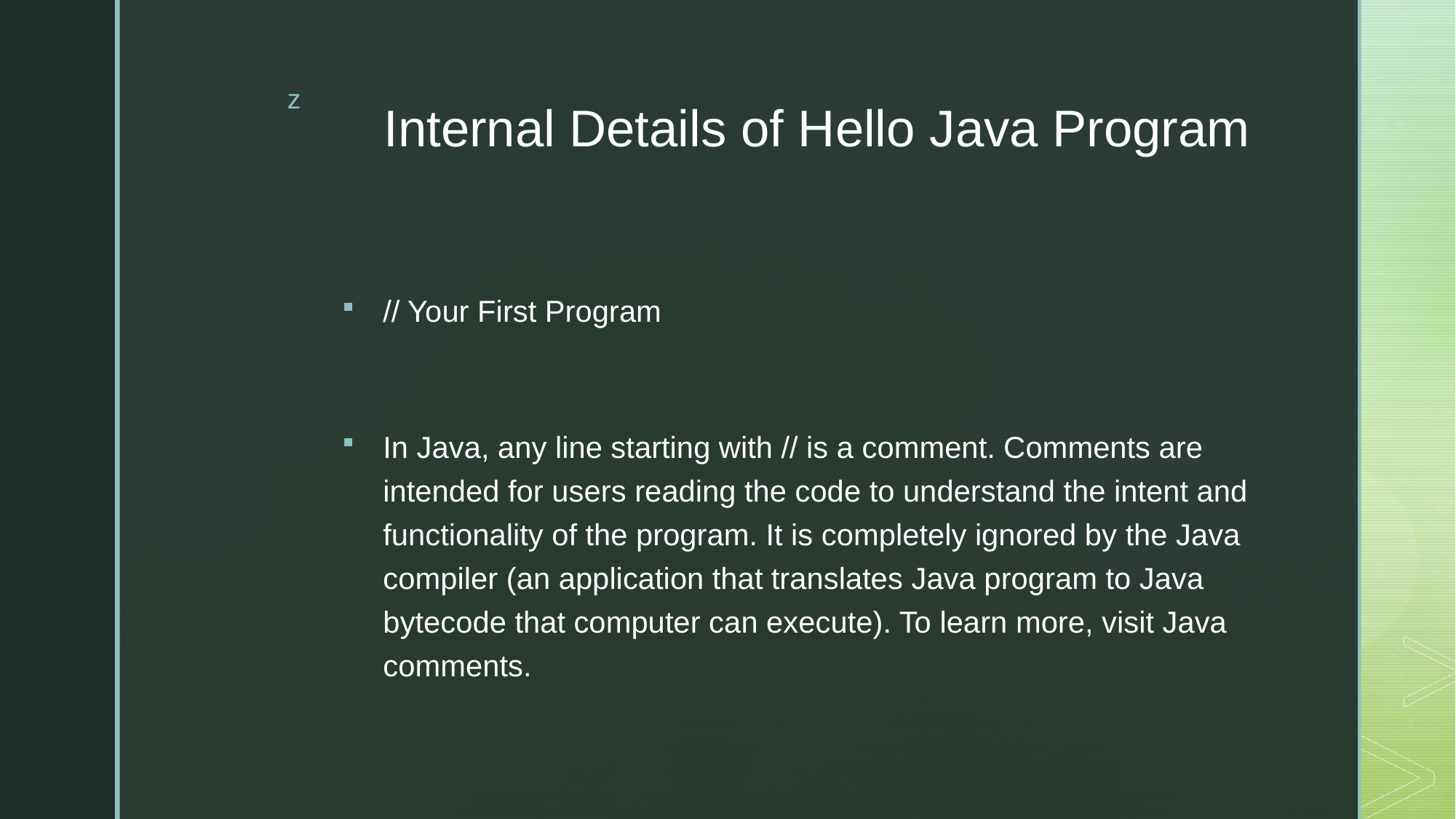

# Internal Details of Hello Java Program
// Your First Program

In Java, any line starting with // is a comment. Comments are intended for users reading the code to understand the intent and functionality of the program. It is completely ignored by the Java compiler (an application that translates Java program to Java bytecode that computer can execute). To learn more, visit Java comments.